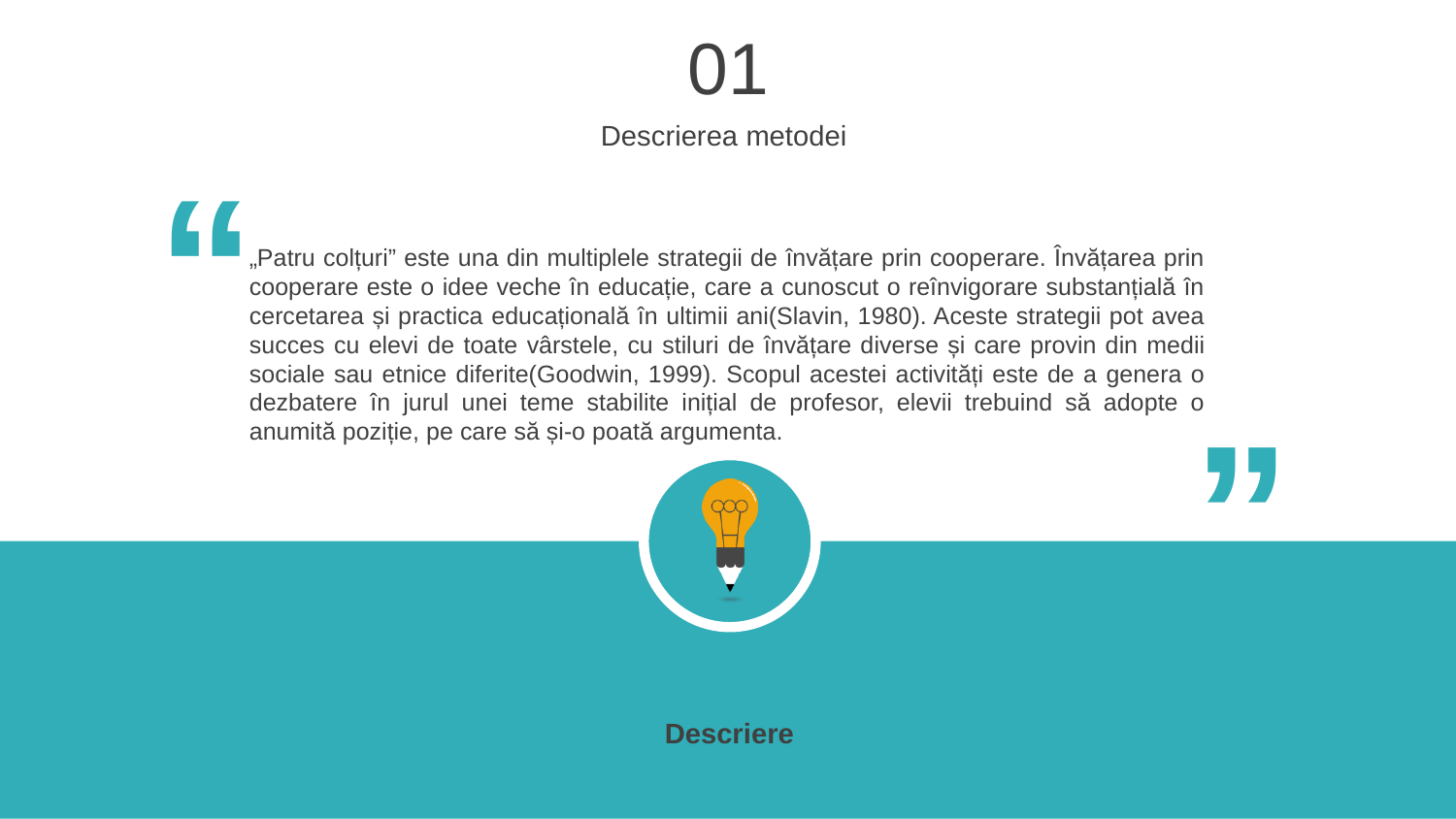

01
Descrierea metodei
“
„Patru colțuri” este una din multiplele strategii de învățare prin cooperare. Învățarea prin cooperare este o idee veche în educație, care a cunoscut o reînvigorare substanțială în cercetarea și practica educațională în ultimii ani(Slavin, 1980). Aceste strategii pot avea succes cu elevi de toate vârstele, cu stiluri de învățare diverse și care provin din medii sociale sau etnice diferite(Goodwin, 1999). Scopul acestei activități este de a genera o dezbatere în jurul unei teme stabilite inițial de profesor, elevii trebuind să adopte o anumită poziție, pe care să și-o poată argumenta.
“
Descriere